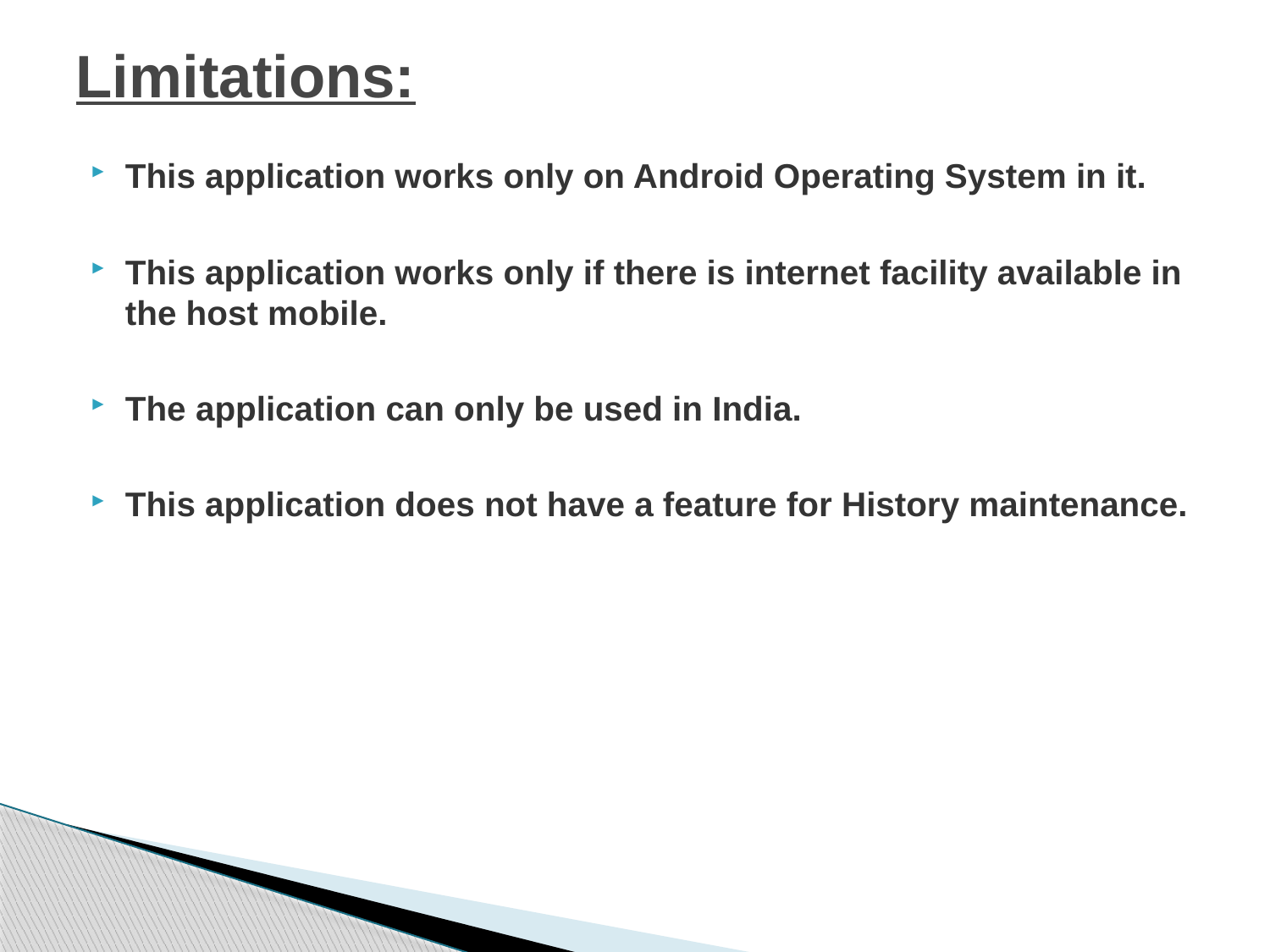

Limitations:
This application works only on Android Operating System in it.

This application works only if there is internet facility available in the host mobile.

The application can only be used in India.

This application does not have a feature for History maintenance.